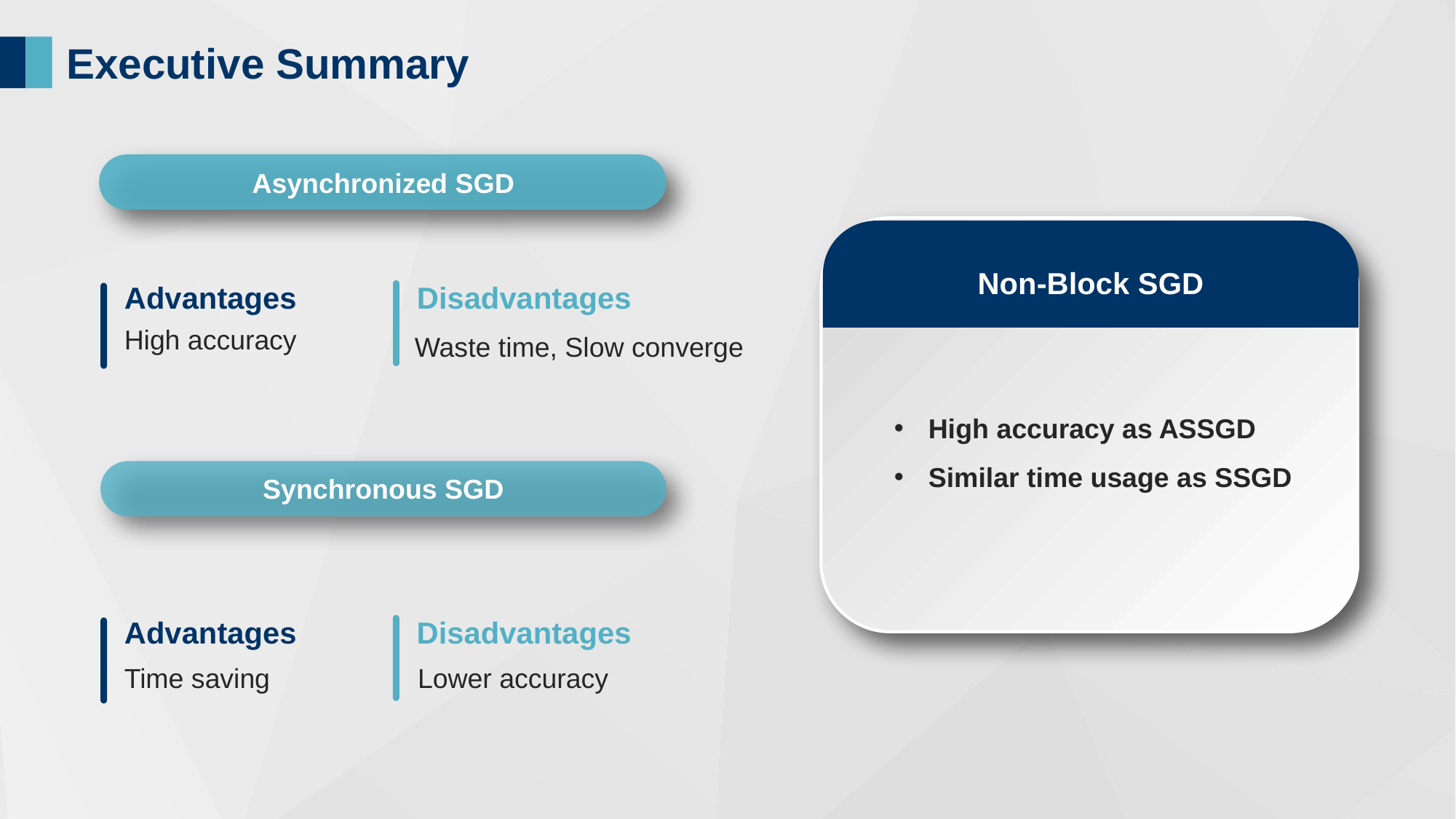

Executive Summary

Asynchronized SGD

Non-Block SGD
Disadvantages
Advantages

High accuracy
 Waste time, Slow converge
High accuracy as ASSGD
Similar time usage as SSGD

Synchronous SGD
Advantages
Disadvantages

Time saving
 Lower accuracy